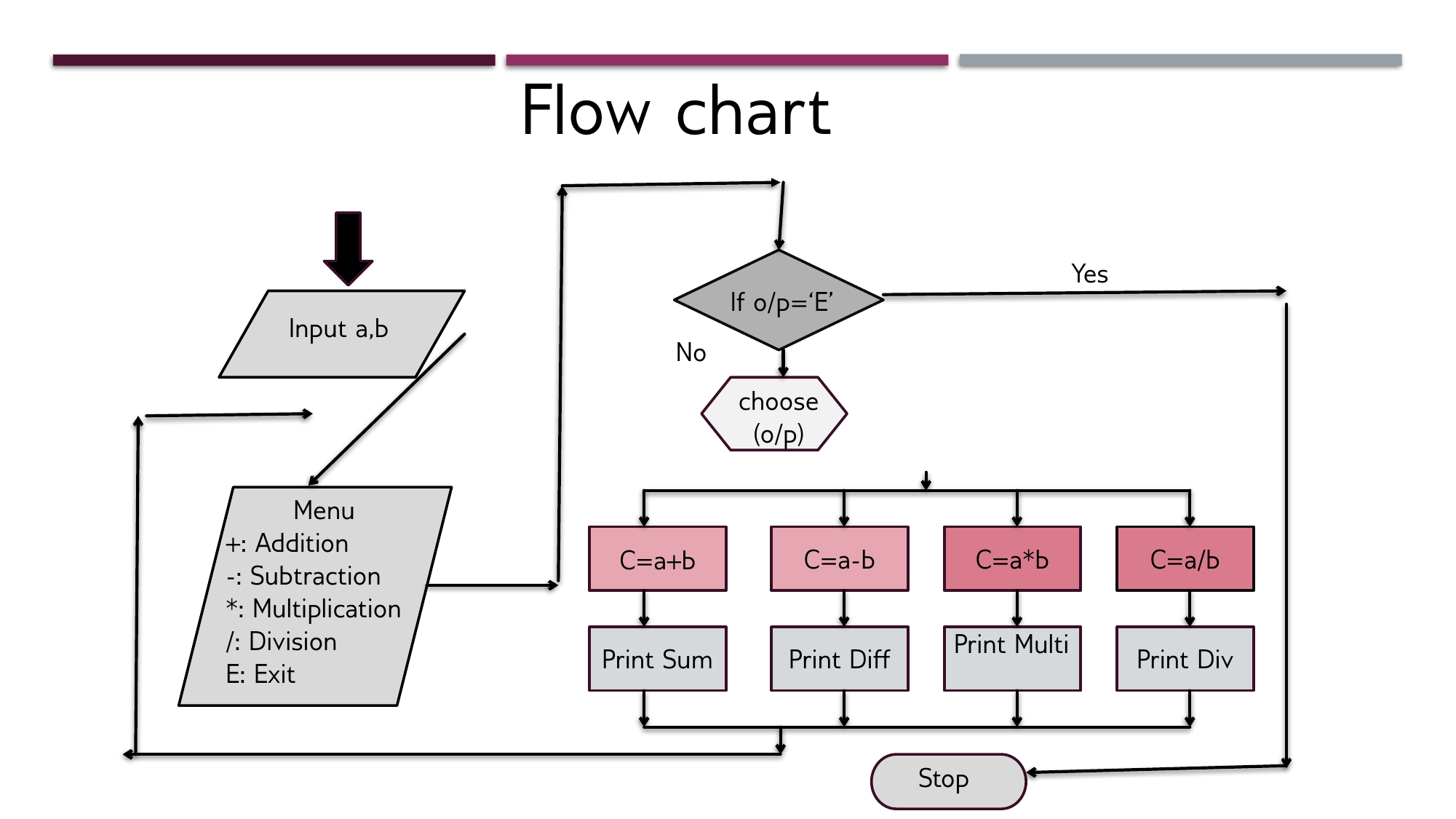

Flow chart

Yes
If o/p=‘E’

Input a,b
No

choose
(o/p)

Menu
+: Addition
-: Subtraction
*: Multiplication
/: Division
E: Exit

C=a-b
C=a*b
C=a/b
C=a+b
Print Multi

Print Sum
Print Diff
Print Div

Stop